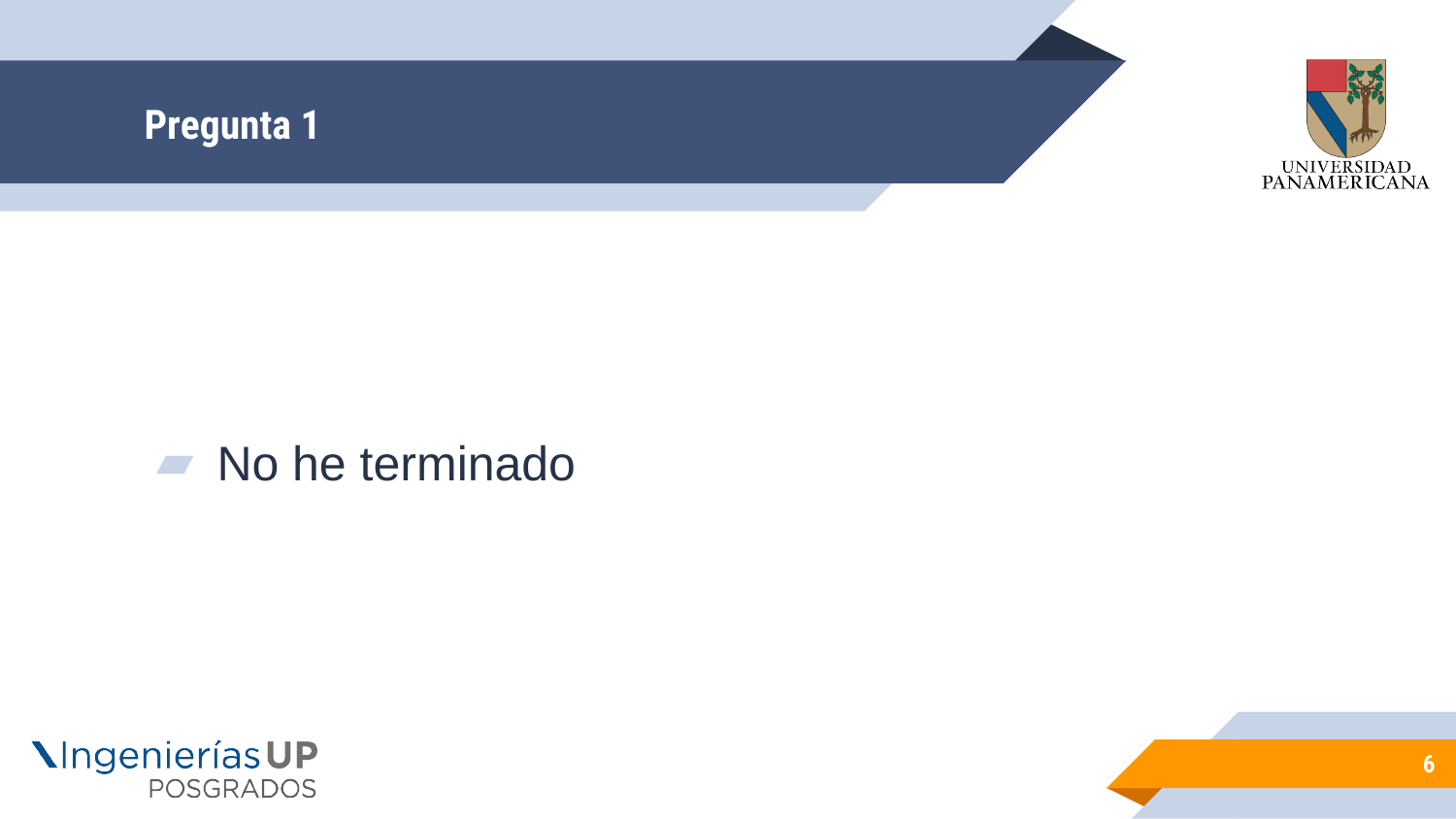

# Pregunta 1
No he terminado
6